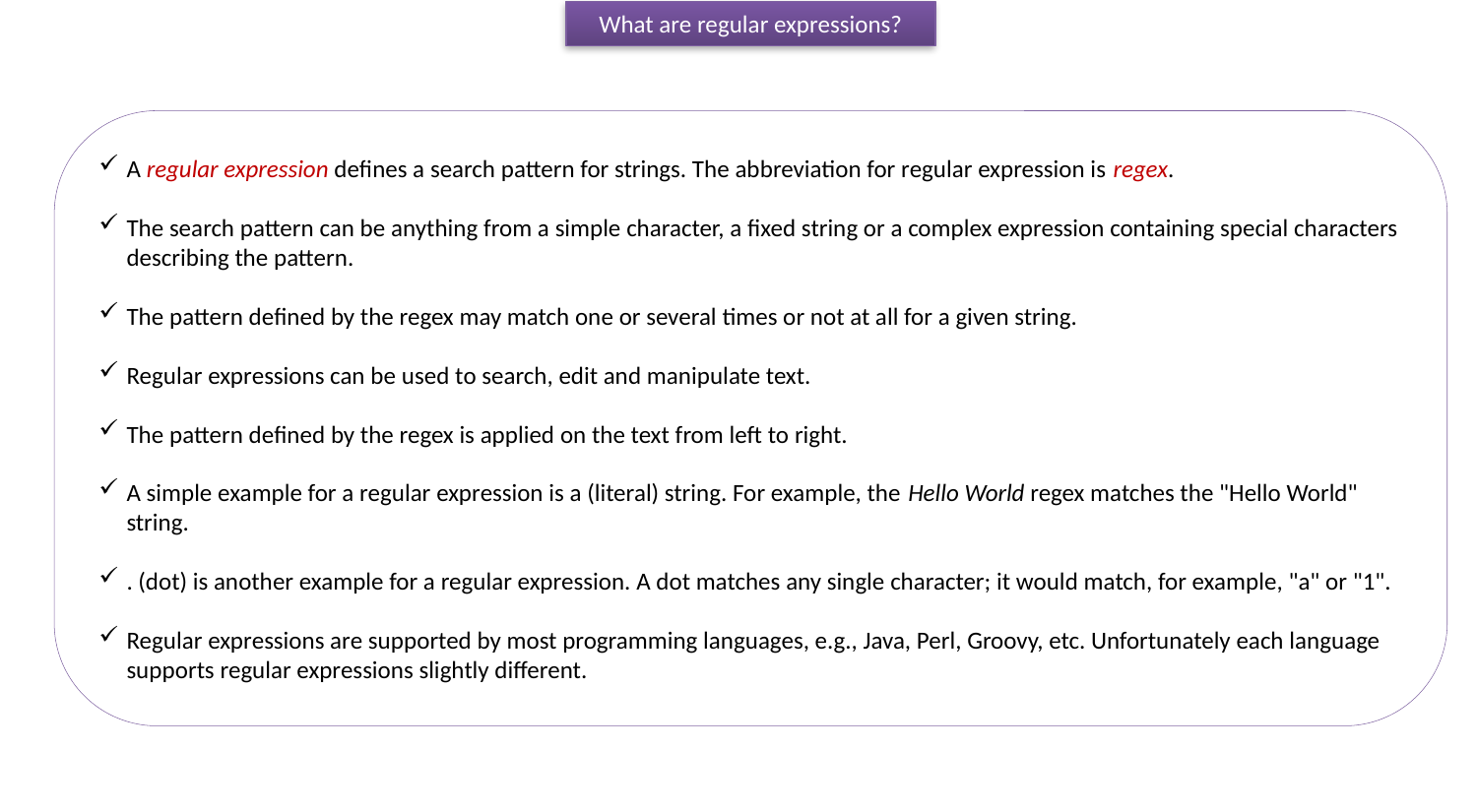

What are regular expressions?

A regular expression defines a search pattern for strings. The abbreviation for regular expression is regex.

The search pattern can be anything from a simple character, a fixed string or a complex expression containing special characters describing the pattern.

The pattern defined by the regex may match one or several times or not at all for a given string.

Regular expressions can be used to search, edit and manipulate text.

The pattern defined by the regex is applied on the text from left to right.
A simple example for a regular expression is a (literal) string. For example, the Hello World regex matches the "Hello World" string.
. (dot) is another example for a regular expression. A dot matches any single character; it would match, for example, "a" or "1".

Regular expressions are supported by most programming languages, e.g., Java, Perl, Groovy, etc. Unfortunately each language supports regular expressions slightly different.